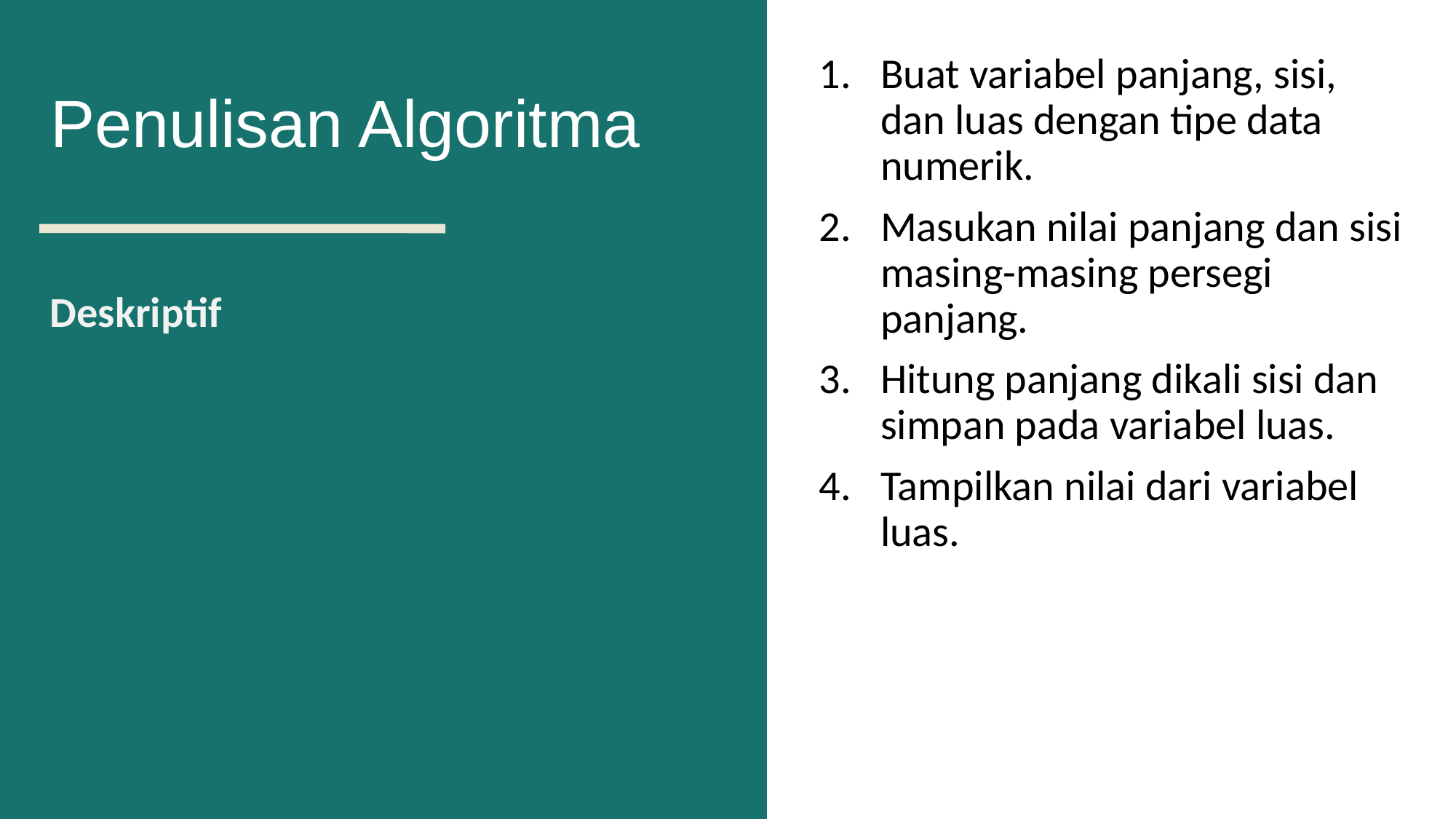

# Penulisan Algoritma
Buat variabel panjang, sisi, dan luas dengan tipe data numerik.
Masukan nilai panjang dan sisi masing-masing persegi panjang.
Hitung panjang dikali sisi dan simpan pada variabel luas.
Tampilkan nilai dari variabel luas.
Deskriptif